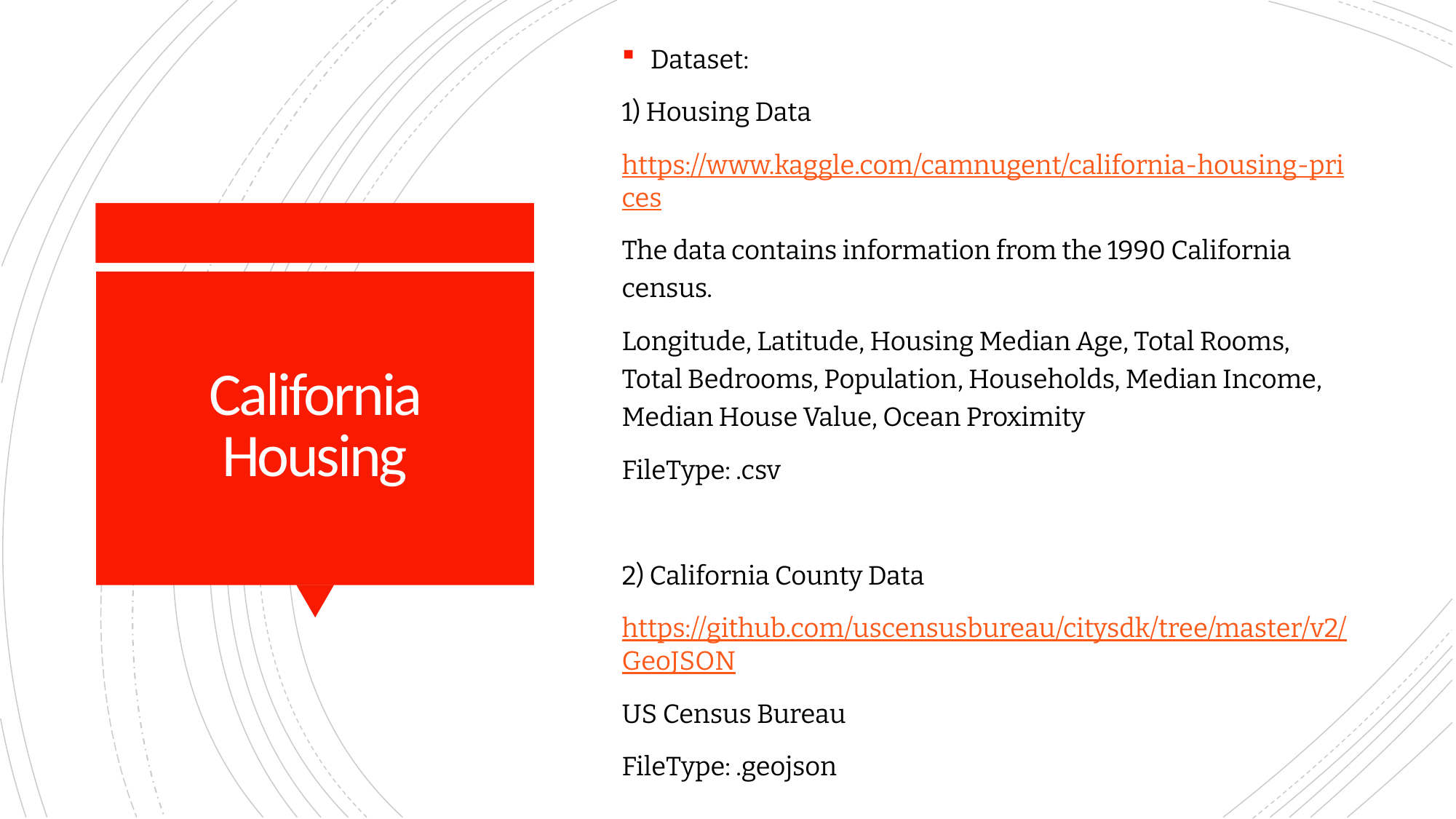

Dataset:
1) Housing Data
https://www.kaggle.com/camnugent/california-housing-prices
The data contains information from the 1990 California census.
Longitude, Latitude, Housing Median Age, Total Rooms, Total Bedrooms, Population, Households, Median Income, Median House Value, Ocean Proximity
FileType: .csv

2) California County Data
https://github.com/uscensusbureau/citysdk/tree/master/v2/GeoJSON
US Census Bureau
FileType: .geojson
# California Housing